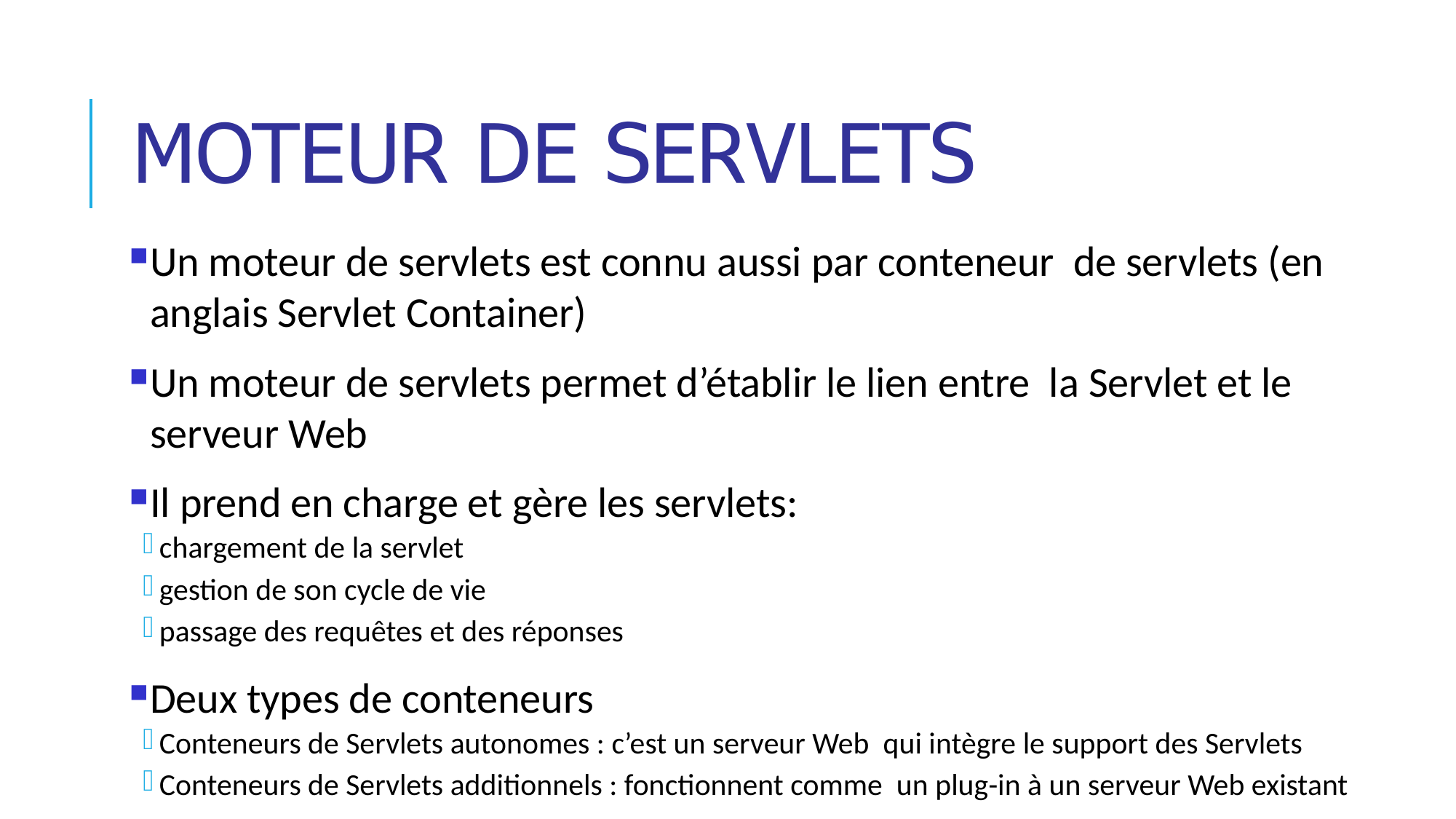

# Moteur de servlets
Un moteur de servlets est connu aussi par conteneur  de servlets (en anglais Servlet Container)
Un moteur de servlets permet d’établir le lien entre  la Servlet et le serveur Web
Il prend en charge et gère les servlets:
chargement de la servlet
gestion de son cycle de vie
passage des requêtes et des réponses
Deux types de conteneurs
Conteneurs de Servlets autonomes : c’est un serveur Web  qui intègre le support des Servlets
Conteneurs de Servlets additionnels : fonctionnent comme  un plug-in à un serveur Web existant